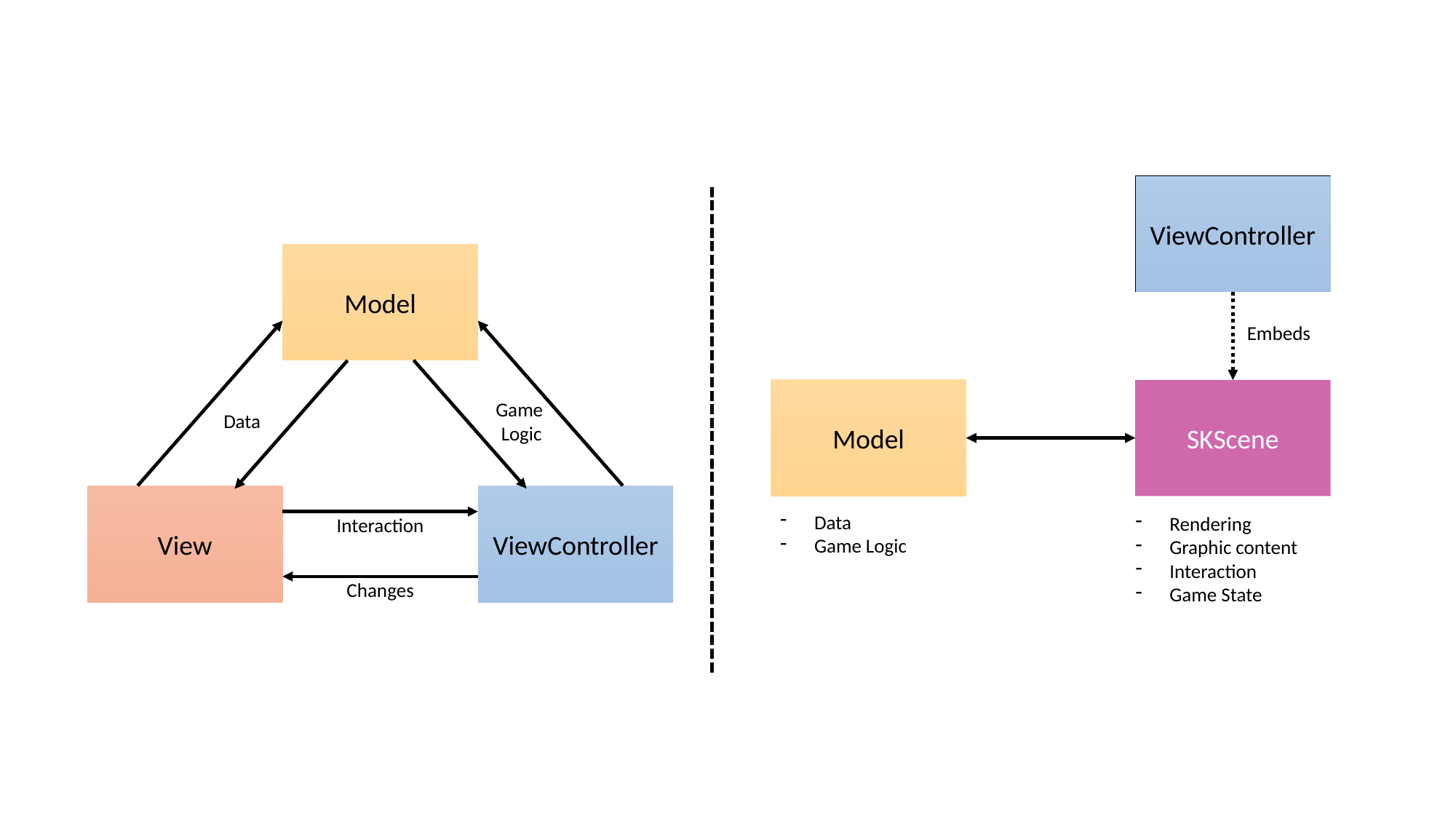

ViewController
Model
Embeds
Model
SKScene
Game
Logic
Data
View
ViewController
Data
Game Logic
Rendering
Graphic content
Interaction
Game State
Interaction
Changes